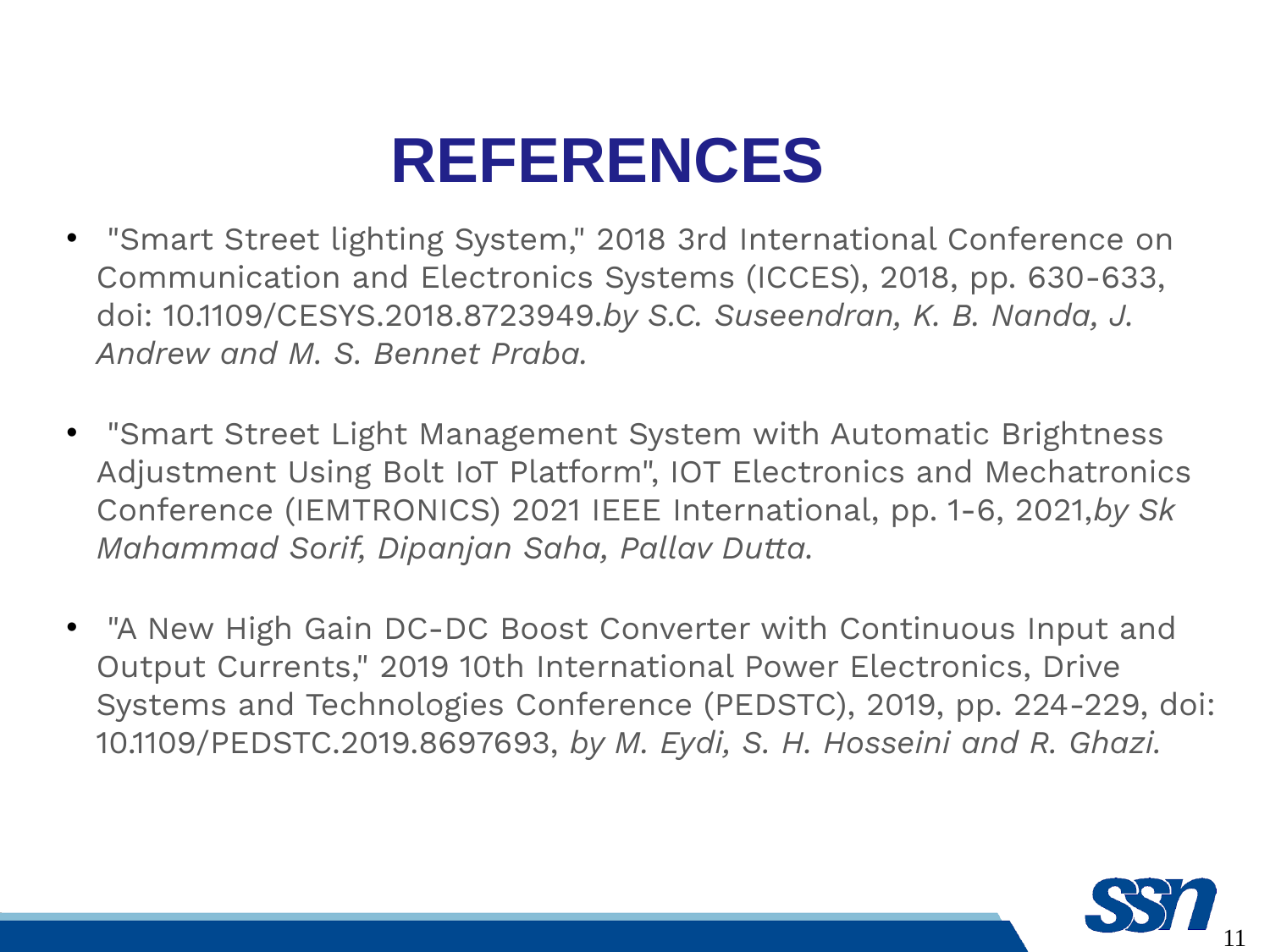

REFERENCES
 "Smart Street lighting System," 2018 3rd International Conference on Communication and Electronics Systems (ICCES), 2018, pp. 630-633, doi: 10.1109/CESYS.2018.8723949.by S.C. Suseendran, K. B. Nanda, J. Andrew and M. S. Bennet Praba.
 "Smart Street Light Management System with Automatic Brightness Adjustment Using Bolt IoT Platform", IOT Electronics and Mechatronics Conference (IEMTRONICS) 2021 IEEE International, pp. 1-6, 2021,by Sk Mahammad Sorif, Dipanjan Saha, Pallav Dutta.
 "A New High Gain DC-DC Boost Converter with Continuous Input and Output Currents," 2019 10th International Power Electronics, Drive Systems and Technologies Conference (PEDSTC), 2019, pp. 224-229, doi: 10.1109/PEDSTC.2019.8697693, by M. Eydi, S. H. Hosseini and R. Ghazi.

11